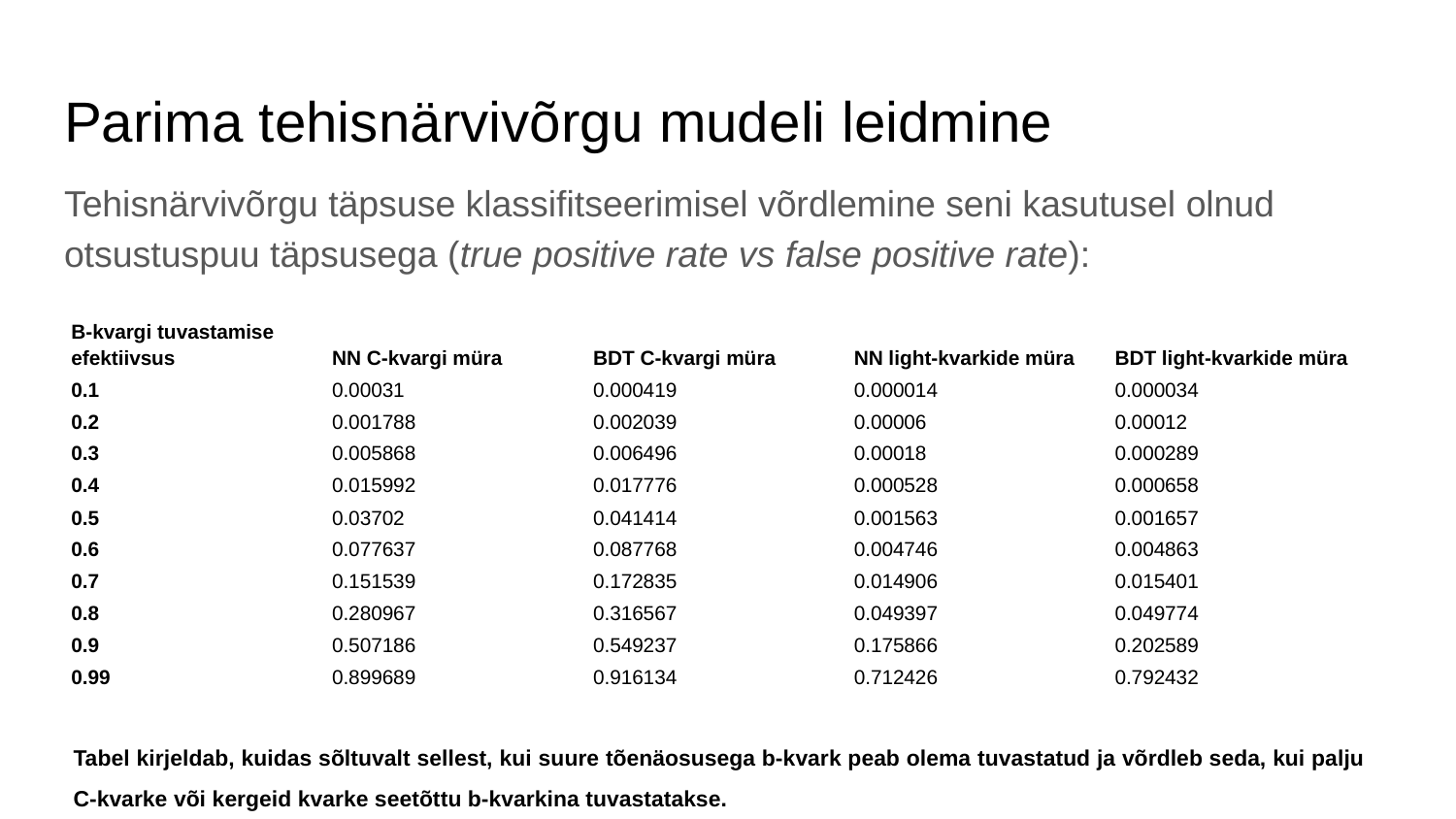

# Parima tehisnärvivõrgu mudeli leidmine

Tehisnärvivõrgu täpsuse klassifitseerimisel võrdlemine seni kasutusel olnud otsustuspuu täpsusega (true positive rate vs false positive rate):

| B-kvargi tuvastamise efektiivsus | NN C-kvargi müra | BDT C-kvargi müra | NN light-kvarkide müra | BDT light-kvarkide müra |
| --- | --- | --- | --- | --- |
| 0.1 | 0.00031 | 0.000419 | 0.000014 | 0.000034 |
| 0.2 | 0.001788 | 0.002039 | 0.00006 | 0.00012 |
| 0.3 | 0.005868 | 0.006496 | 0.00018 | 0.000289 |
| 0.4 | 0.015992 | 0.017776 | 0.000528 | 0.000658 |
| 0.5 | 0.03702 | 0.041414 | 0.001563 | 0.001657 |
| 0.6 | 0.077637 | 0.087768 | 0.004746 | 0.004863 |
| 0.7 | 0.151539 | 0.172835 | 0.014906 | 0.015401 |
| 0.8 | 0.280967 | 0.316567 | 0.049397 | 0.049774 |
| 0.9 | 0.507186 | 0.549237 | 0.175866 | 0.202589 |
| 0.99 | 0.899689 | 0.916134 | 0.712426 | 0.792432 |

Tabel kirjeldab, kuidas sõltuvalt sellest, kui suure tõenäosusega b-kvark peab olema tuvastatud ja võrdleb seda, kui palju C-kvarke või kergeid kvarke seetõttu b-kvarkina tuvastatakse.